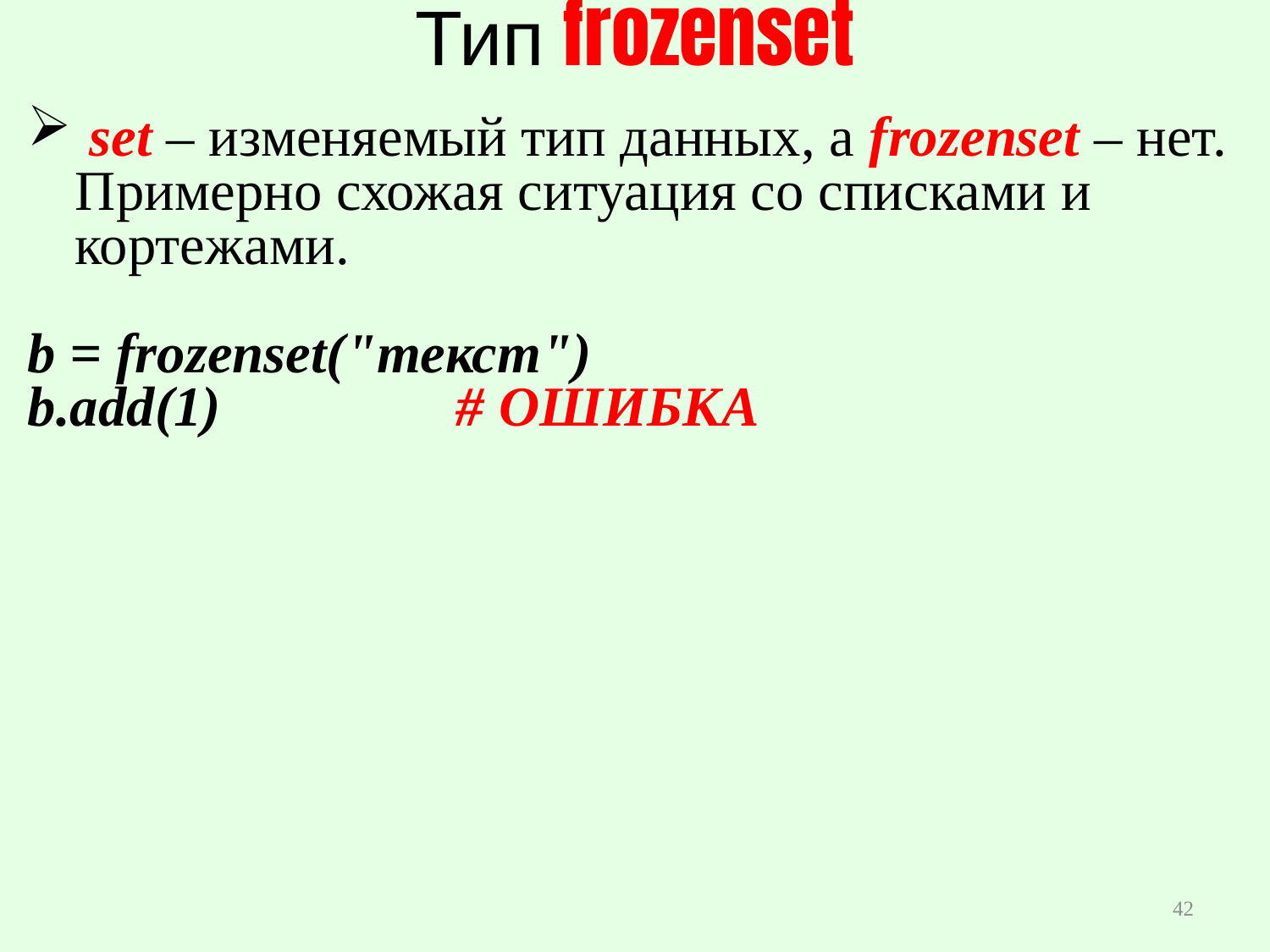

# Тип frozenset
 set – изменяемый тип данных, а frozenset – нет. Примерно схожая ситуация со списками и кортежами.

b = frozenset("текст")
b.add(1) 		# ОШИБКА
42